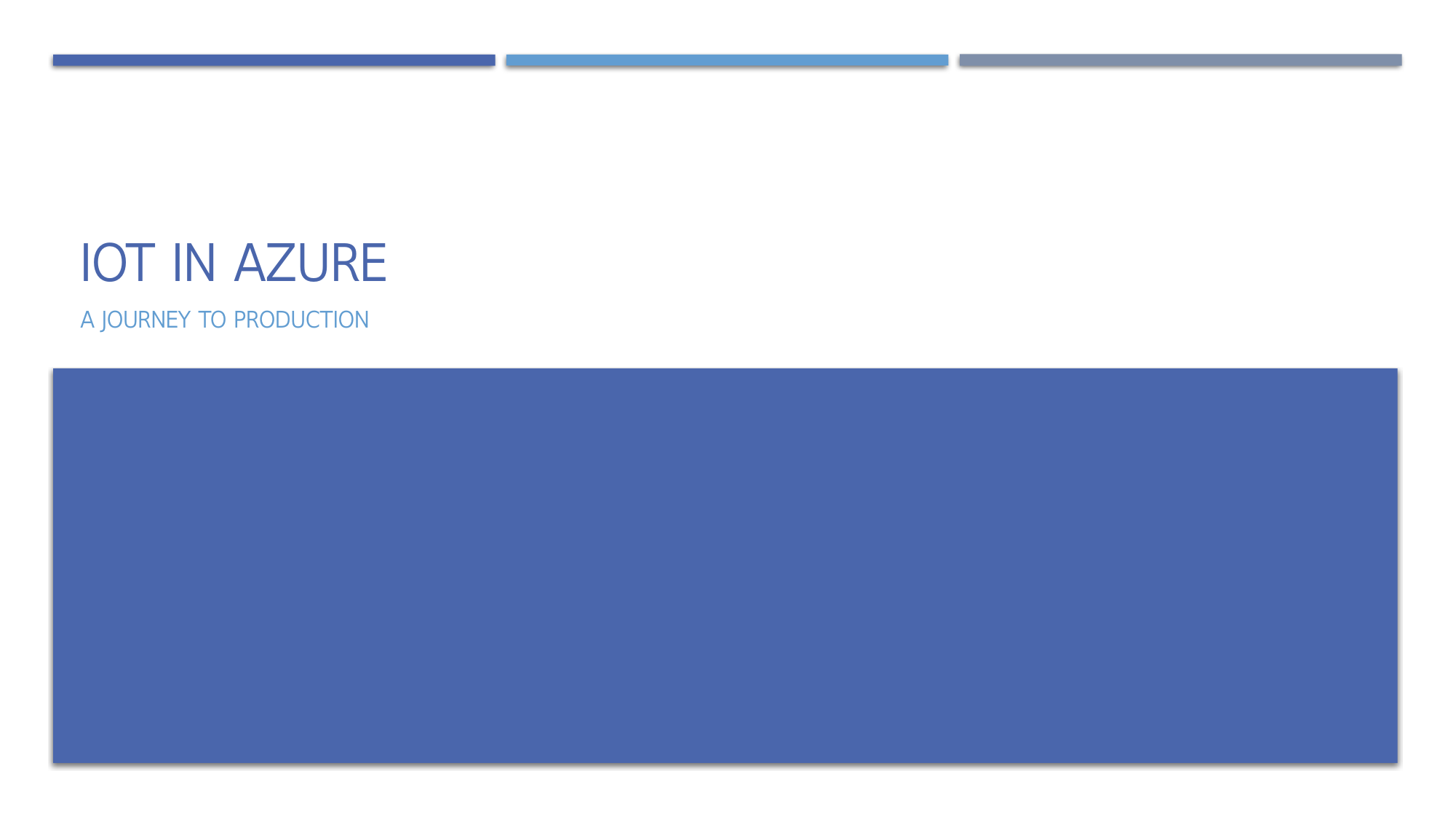

# IoT in Azure
A Journey to Production